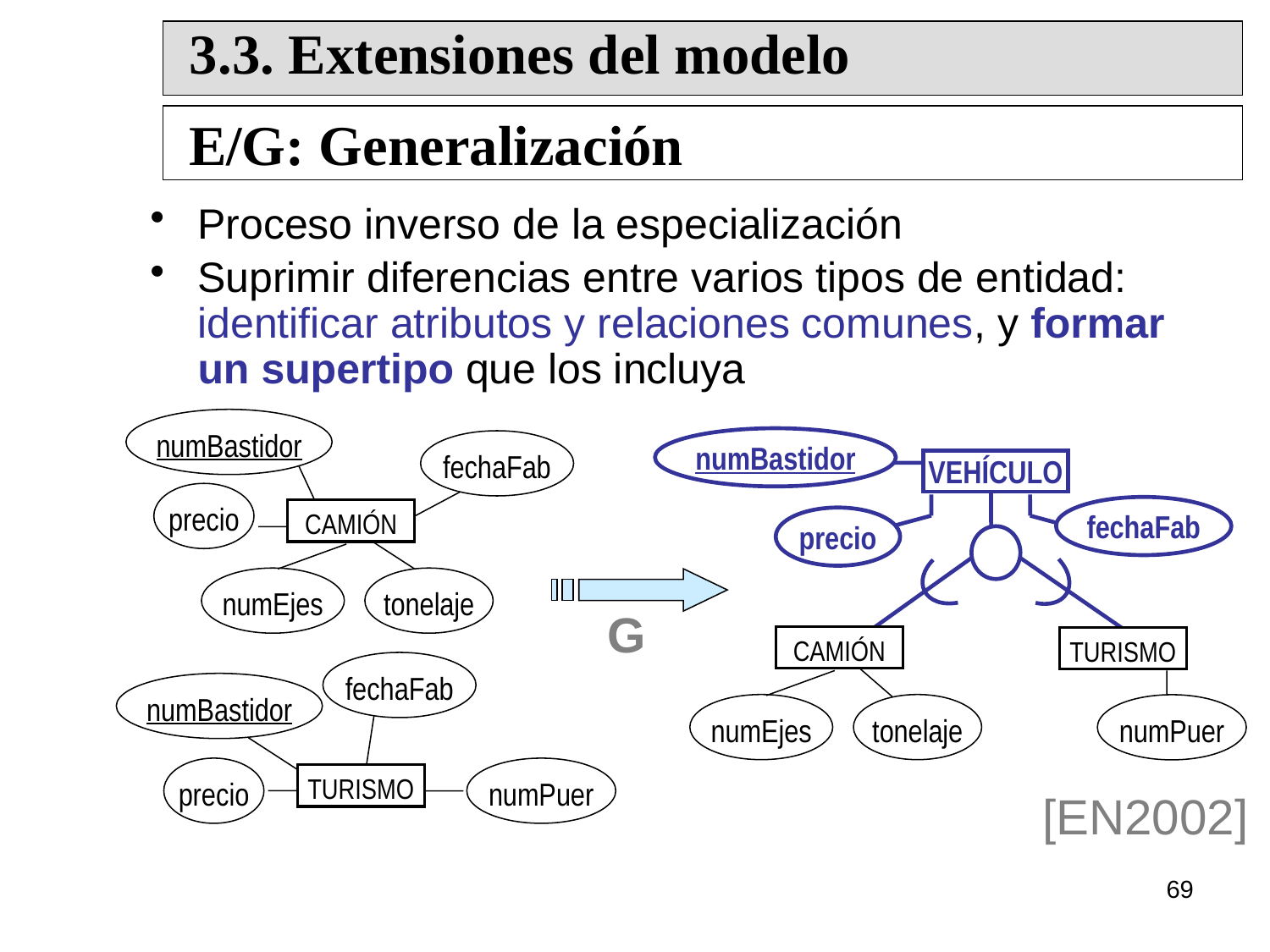

3.3. Extensiones del modelo
E/G: Generalización
Proceso inverso de la especialización
Suprimir diferencias entre varios tipos de entidad: identificar atributos y relaciones comunes, y formar un supertipo que los incluya
numBastidor
numBastidor
fechaFab
VEHÍCULO

precio

fechaFab
CAMIÓN
precio

numEjes
tonelaje
G
CAMIÓN
TURISMO
fechaFab

numBastidor
numEjes
tonelaje
numPuer

precio
numPuer
TURISMO
[EN2002]

69